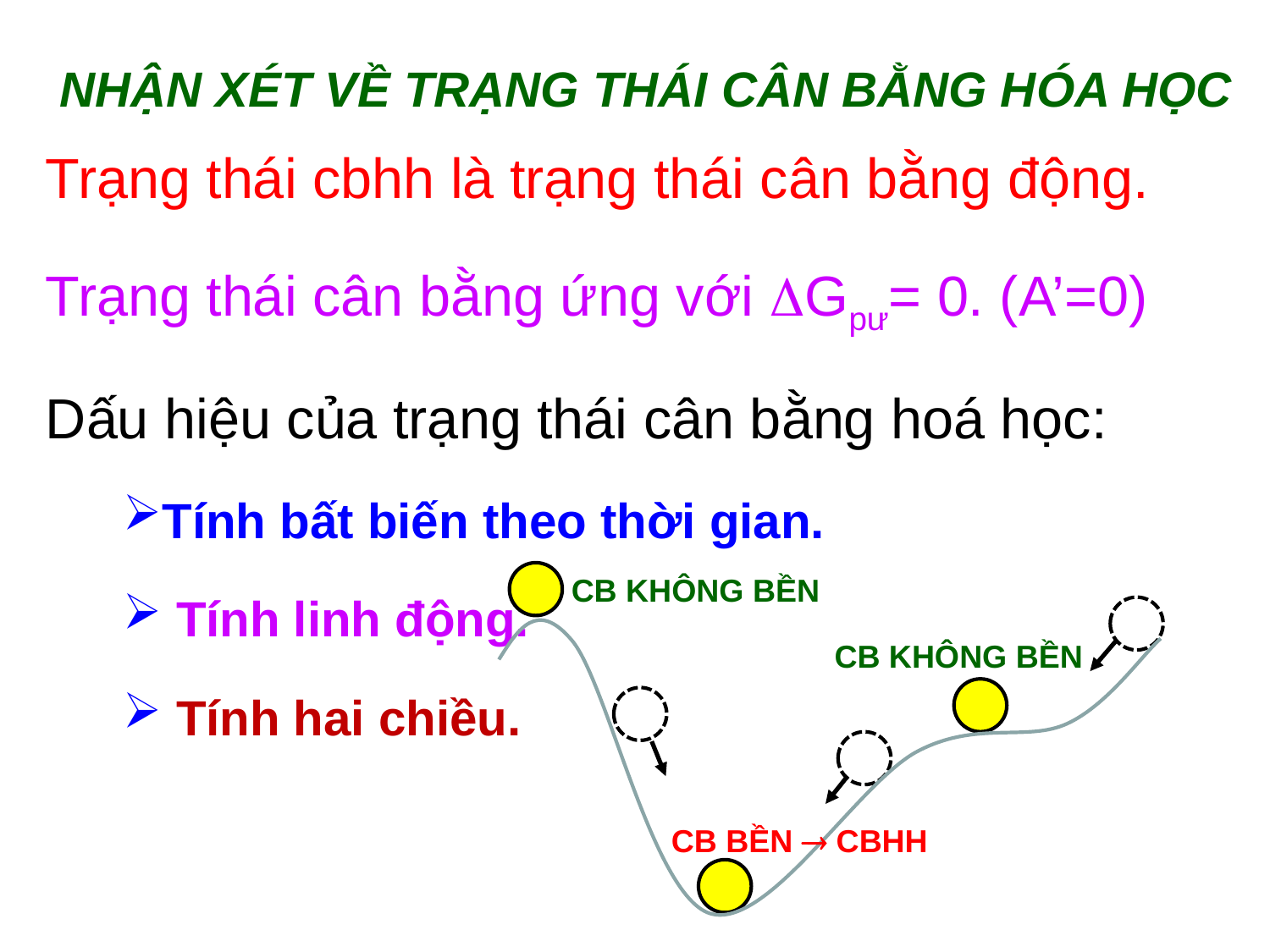

# NHẬN XÉT VỀ TRẠNG THÁI CÂN BẰNG HÓA HỌC

Trạng thái cbhh là trạng thái cân bằng động.
Trạng thái cân bằng ứng với ΔGpư= 0. (A’=0)
Dấu hiệu của trạng thái cân bằng hoá học:
Tính bất biến theo thời gian.
 Tính linh động.
 Tính hai chiều.

CB KHÔNG BỀN

CB KHÔNG BỀN

CB BỀN → CBHH